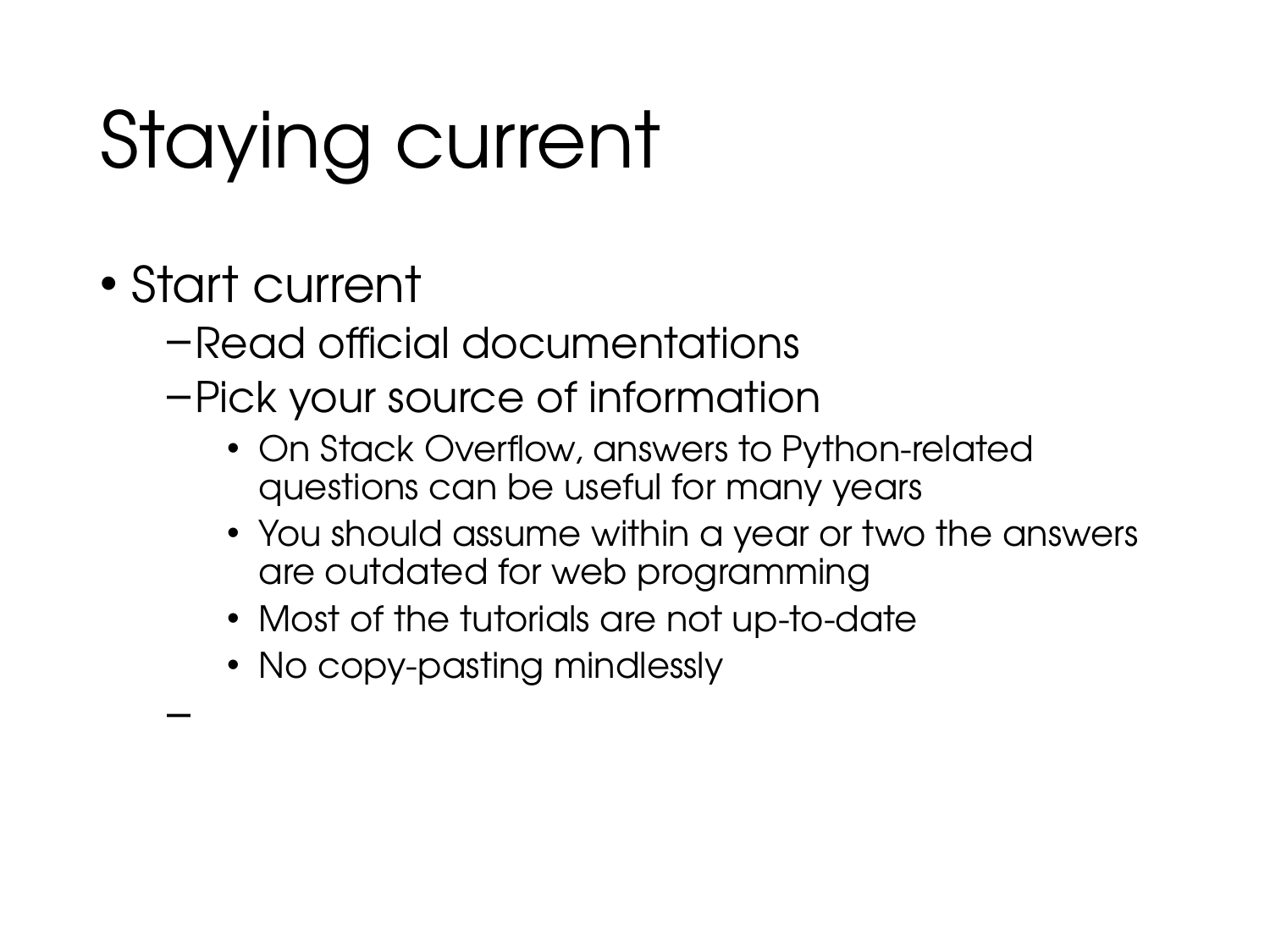

# Staying current
Start current
Read official documentations
Pick your source of information
On Stack Overflow, answers to Python-related questions can be useful for many years
You should assume within a year or two the answers are outdated for web programming
Most of the tutorials are not up-to-date
No copy-pasting mindlessly
https://caniuse.com/